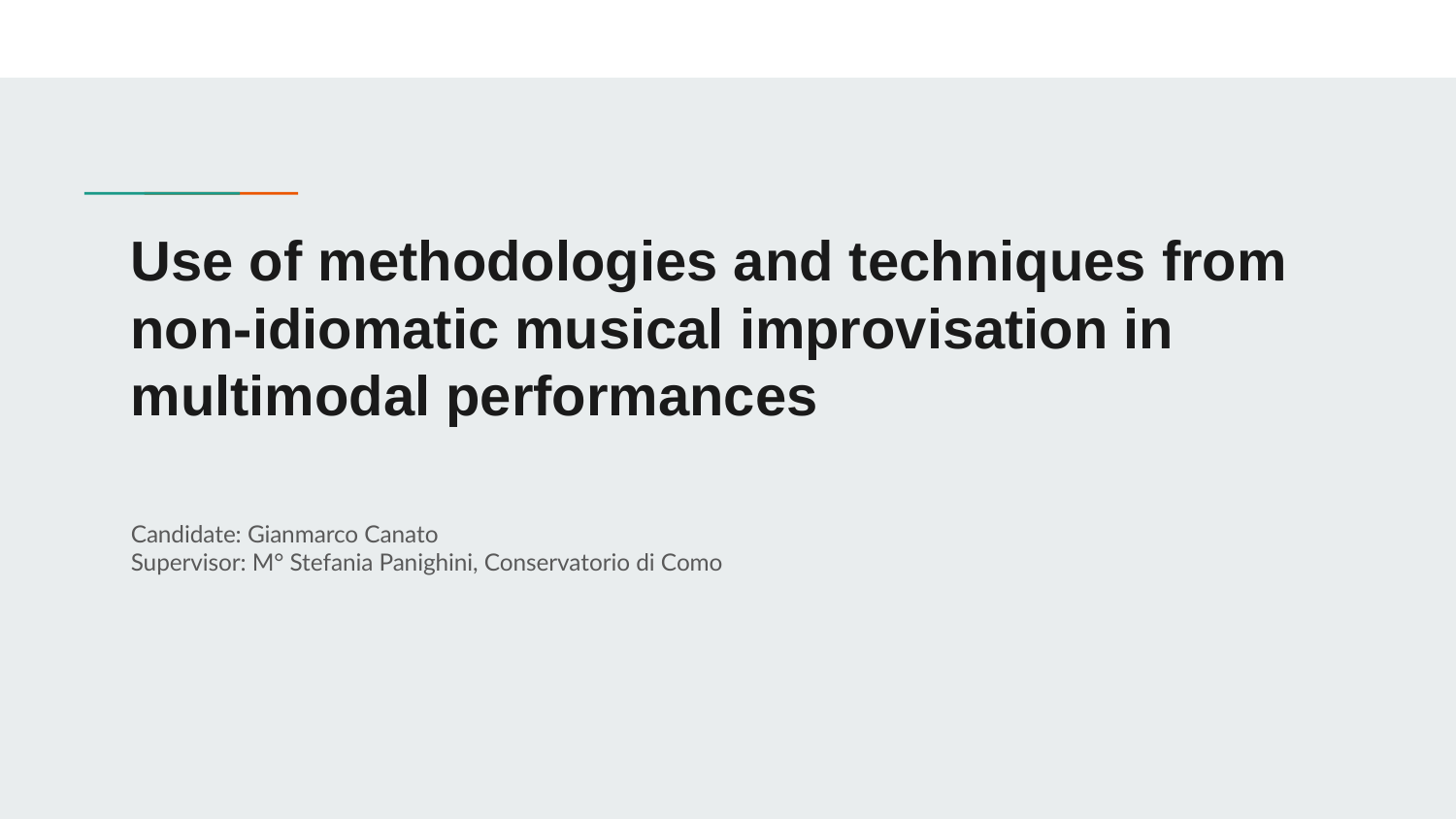

# Use of methodologies and techniques from
non-idiomatic musical improvisation in
multimodal performances
Candidate: Gianmarco Canato
Supervisor: M° Stefania Panighini, Conservatorio di Como